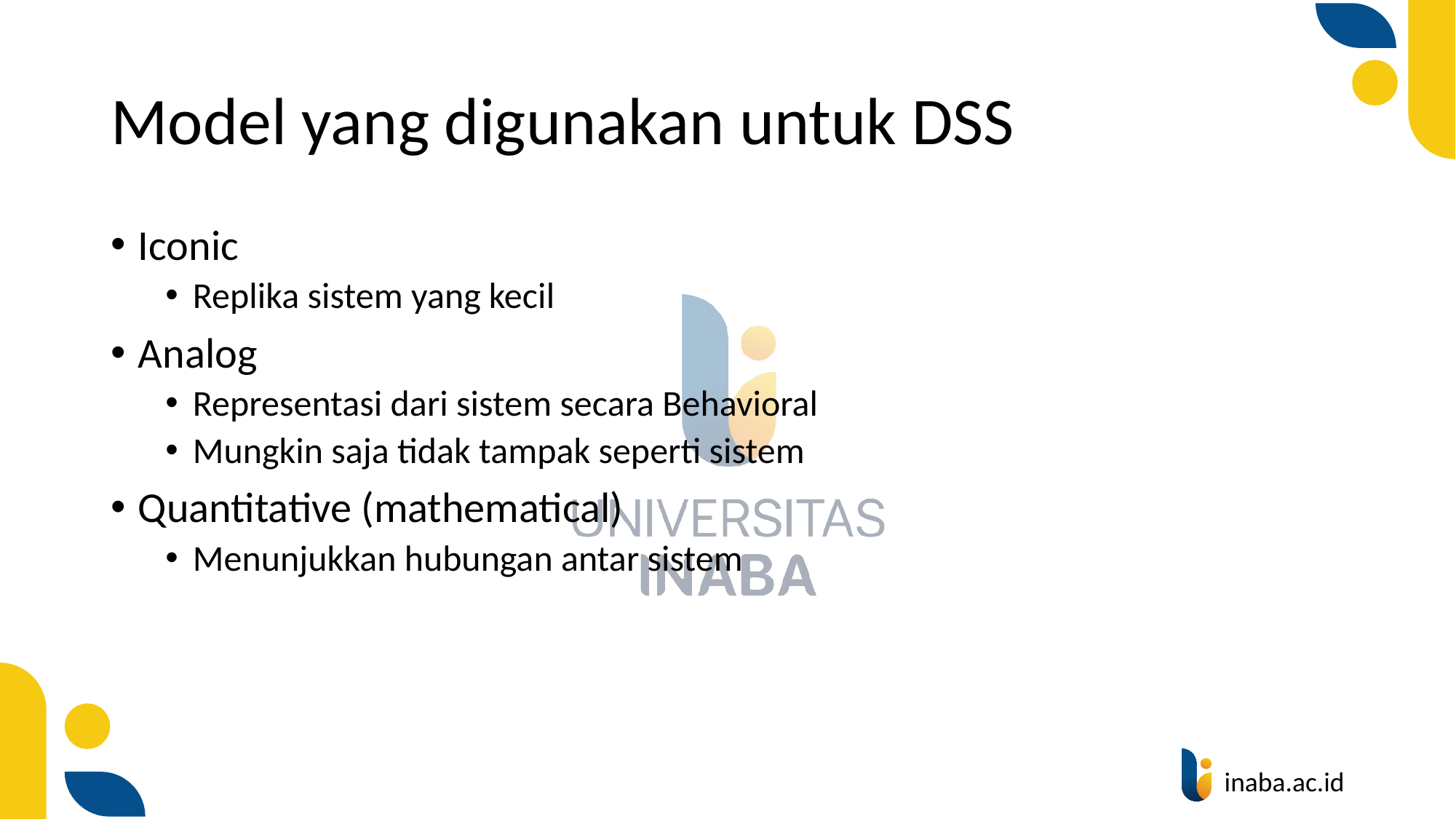

# Model yang digunakan untuk DSS
Iconic
Replika sistem yang kecil
Analog
Representasi dari sistem secara Behavioral
Mungkin saja tidak tampak seperti sistem
Quantitative (mathematical)
Menunjukkan hubungan antar sistem